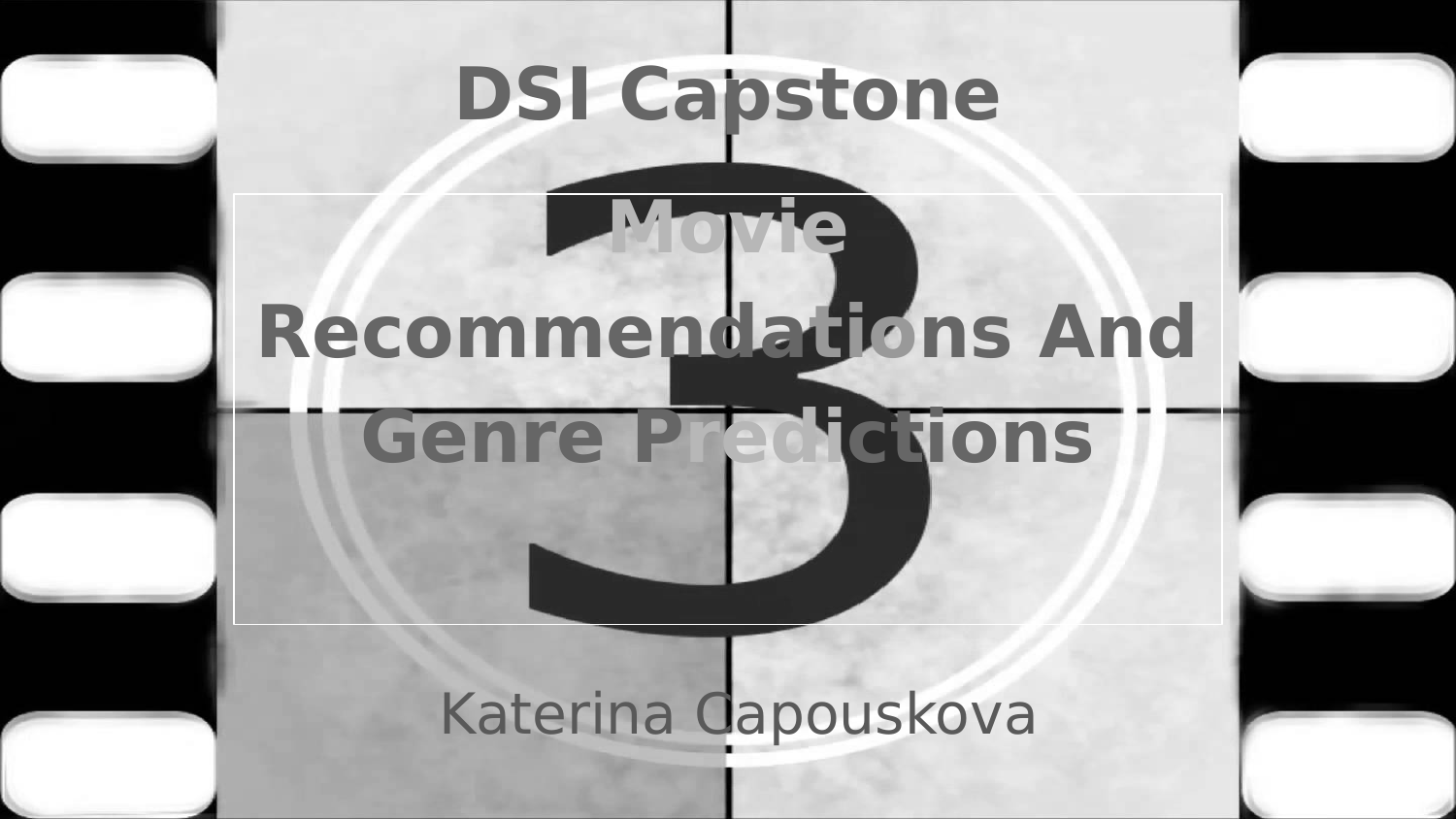

# DSI Capstone
​Movie Recommendations And Genre Predictions

Katerina Capouskova